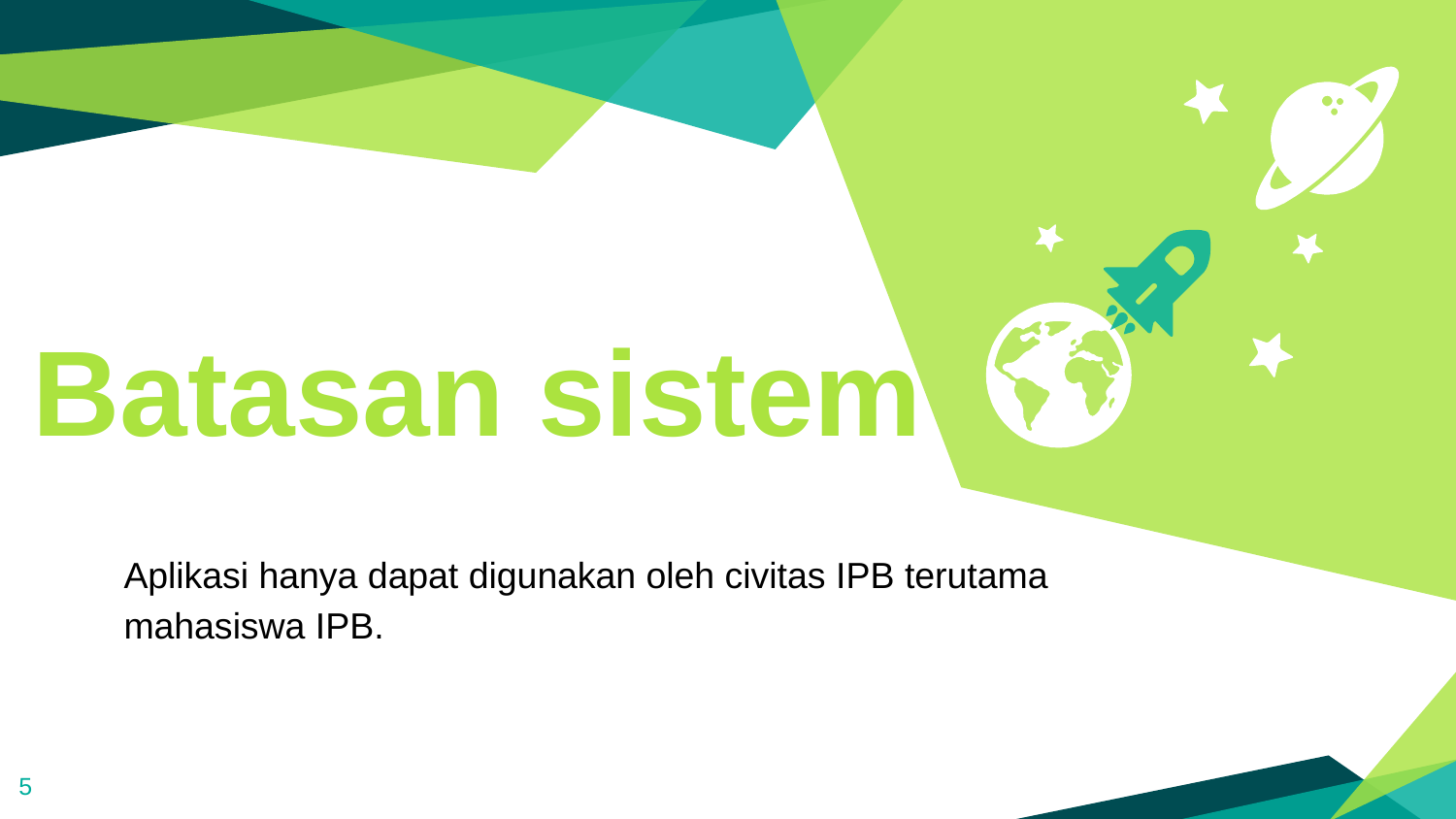

Batasan sistem

Aplikasi hanya dapat digunakan oleh civitas IPB terutama mahasiswa IPB.

5